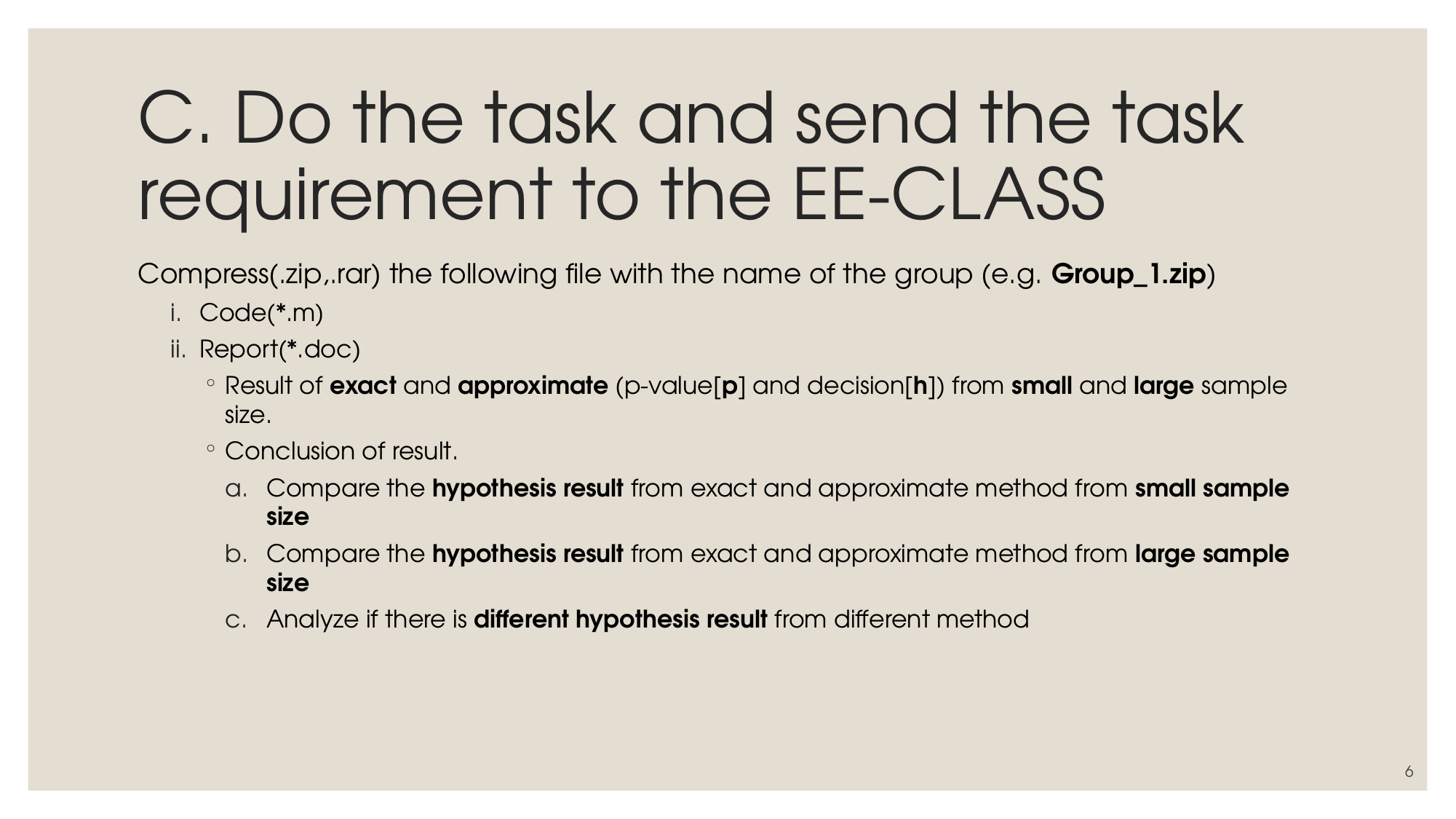

# C. Do the task and send the task requirement to the EE-CLASS
Compress(.zip,.rar) the following file with the name of the group (e.g. Group_1.zip)
Code(*.m)
Report(*.doc)
Result of exact and approximate (p-value[p] and decision[h]) from small and large sample size.
Conclusion of result.
Compare the hypothesis result from exact and approximate method from small sample size
Compare the hypothesis result from exact and approximate method from large sample size
Analyze if there is different hypothesis result from different method
6